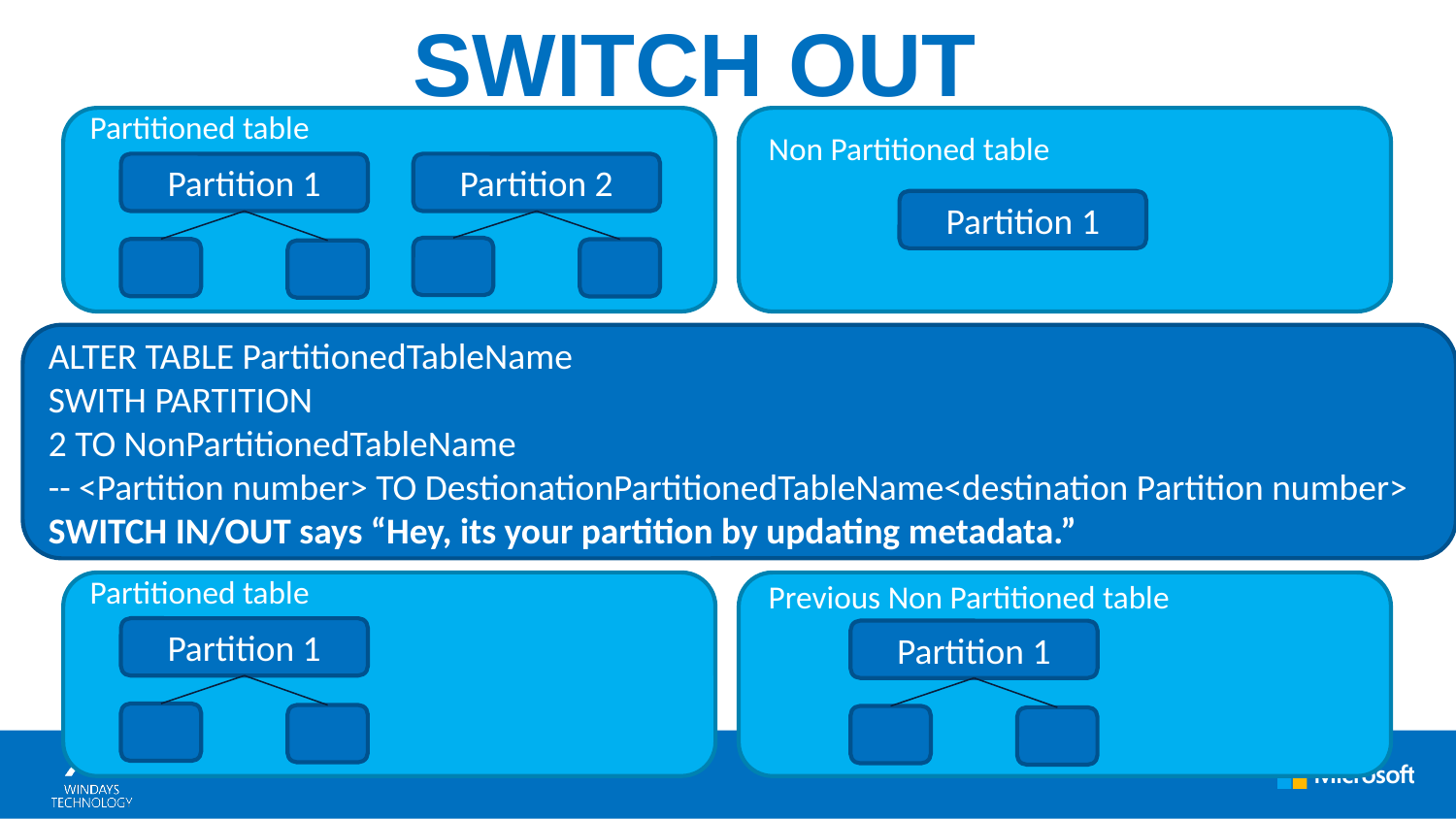

# SWITCH OUT
Partitioned table

Non Partitioned table
Partition 1
Partition 2
Partition 1

ALTER TABLE PartitionedTableName
SWITH PARTITION
2 TO NonPartitionedTableName
-- <Partition number> TO DestionationPartitionedTableName<destination Partition number>
SWITCH IN/OUT says “Hey, its your partition by updating metadata.”
Partitioned table
Previous Non Partitioned table

Partition 1
Partition 1